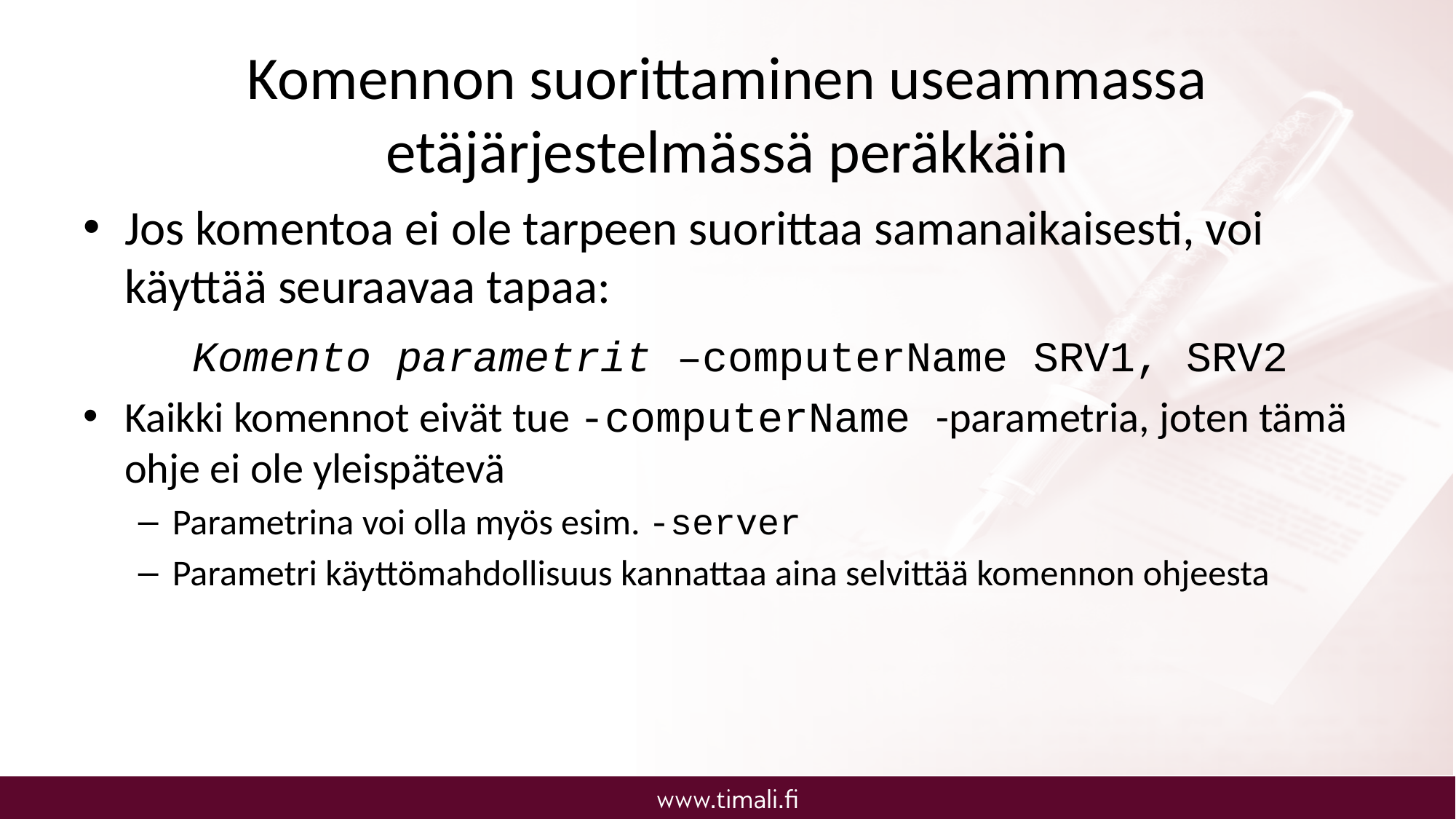

# Komennon suorittaminen useammassa etäjärjestelmässä peräkkäin
Jos komentoa ei ole tarpeen suorittaa samanaikaisesti, voi käyttää seuraavaa tapaa:
	Komento parametrit –computerName SRV1, SRV2
Kaikki komennot eivät tue -computerName -parametria, joten tämä ohje ei ole yleispätevä
Parametrina voi olla myös esim. -server
Parametri käyttömahdollisuus kannattaa aina selvittää komennon ohjeesta